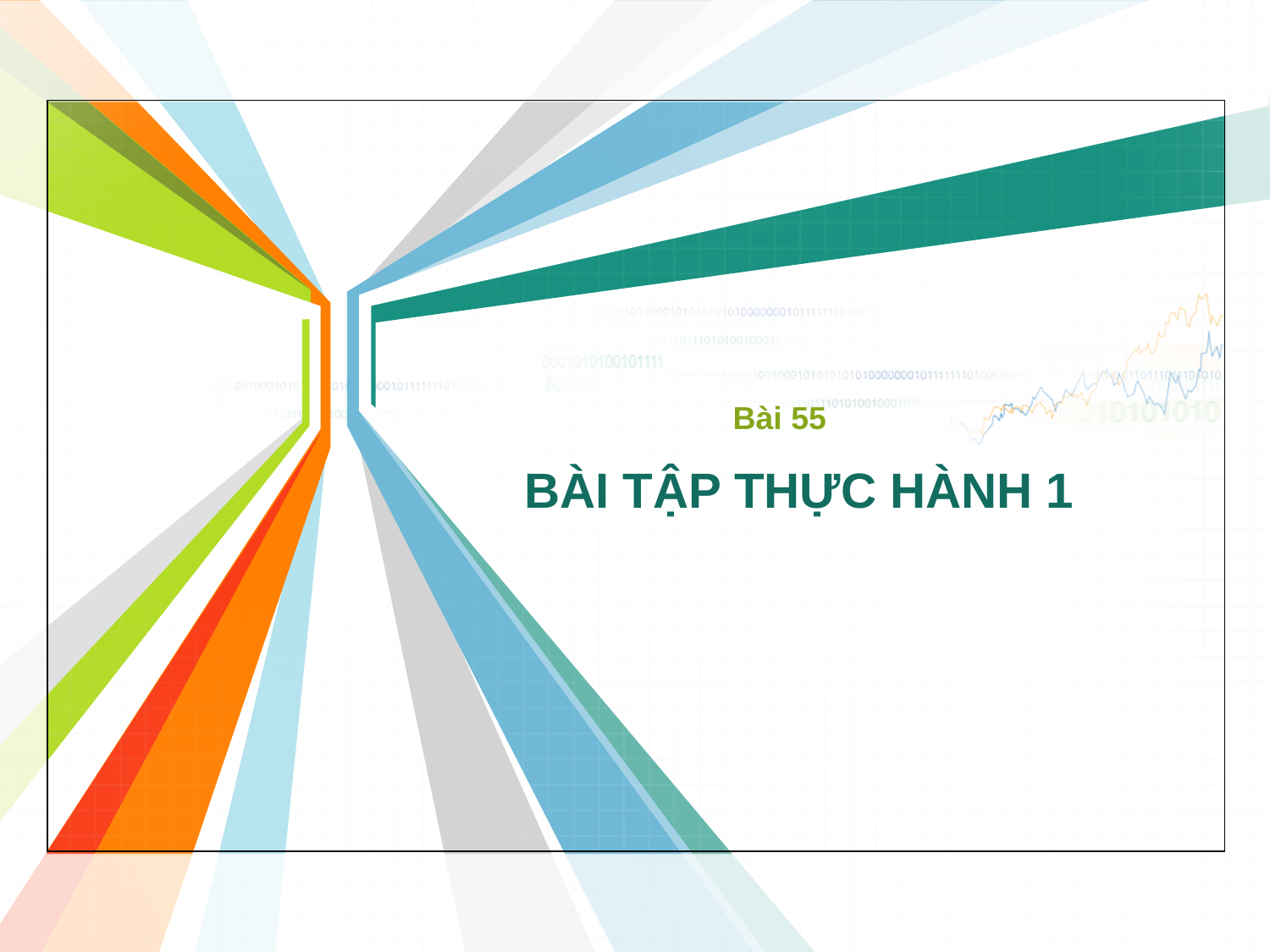

Bài 55
# BÀI TẬP THỰC HÀNH 1